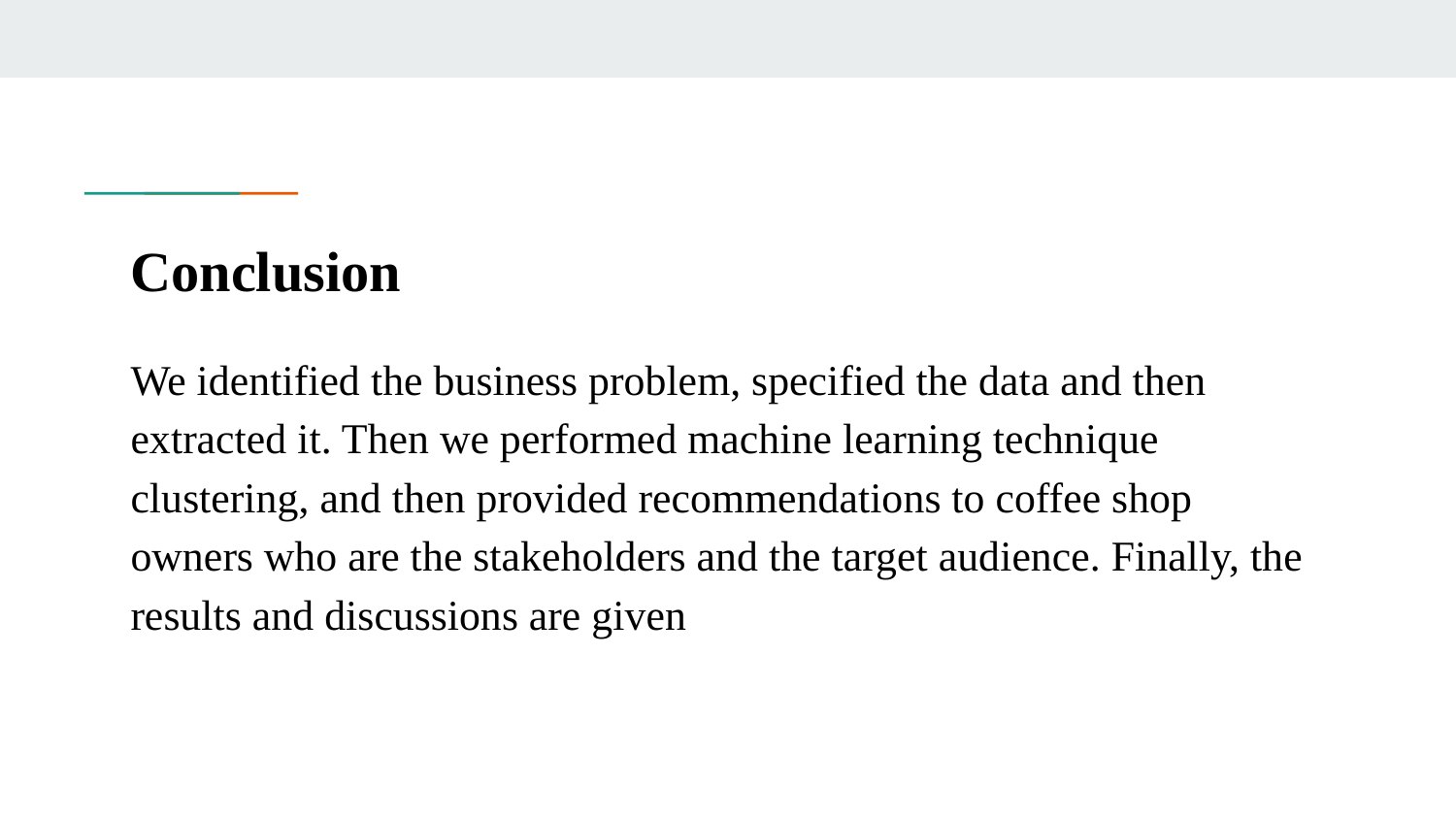

# Conclusion
We identified the business problem, specified the data and then extracted it. Then we performed machine learning technique clustering, and then provided recommendations to coffee shop owners who are the stakeholders and the target audience. Finally, the results and discussions are given